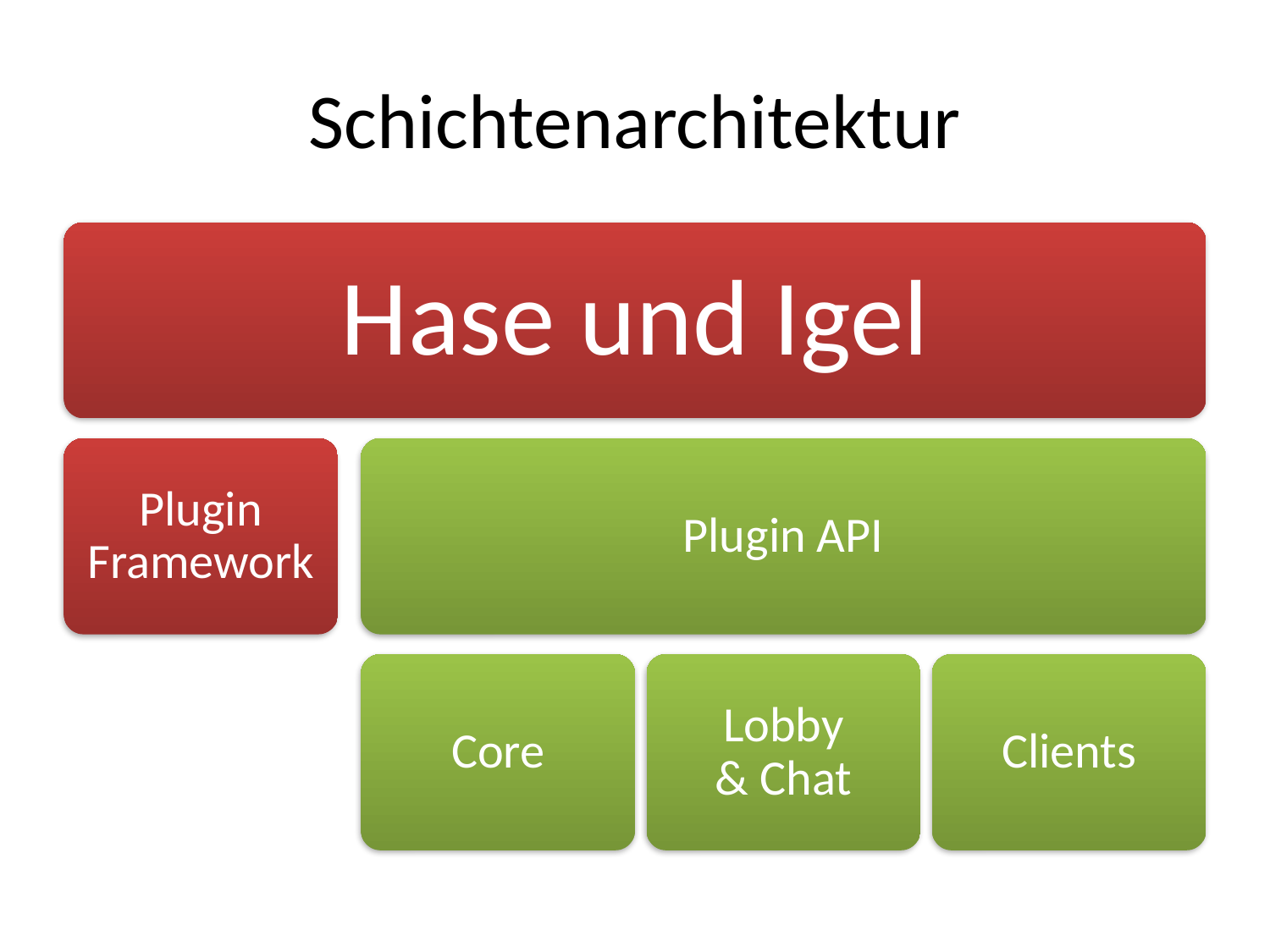

# Schichtenarchitektur
Hase und Igel
Plugin Framework
Plugin API
Core
Lobby
& Chat
Clients